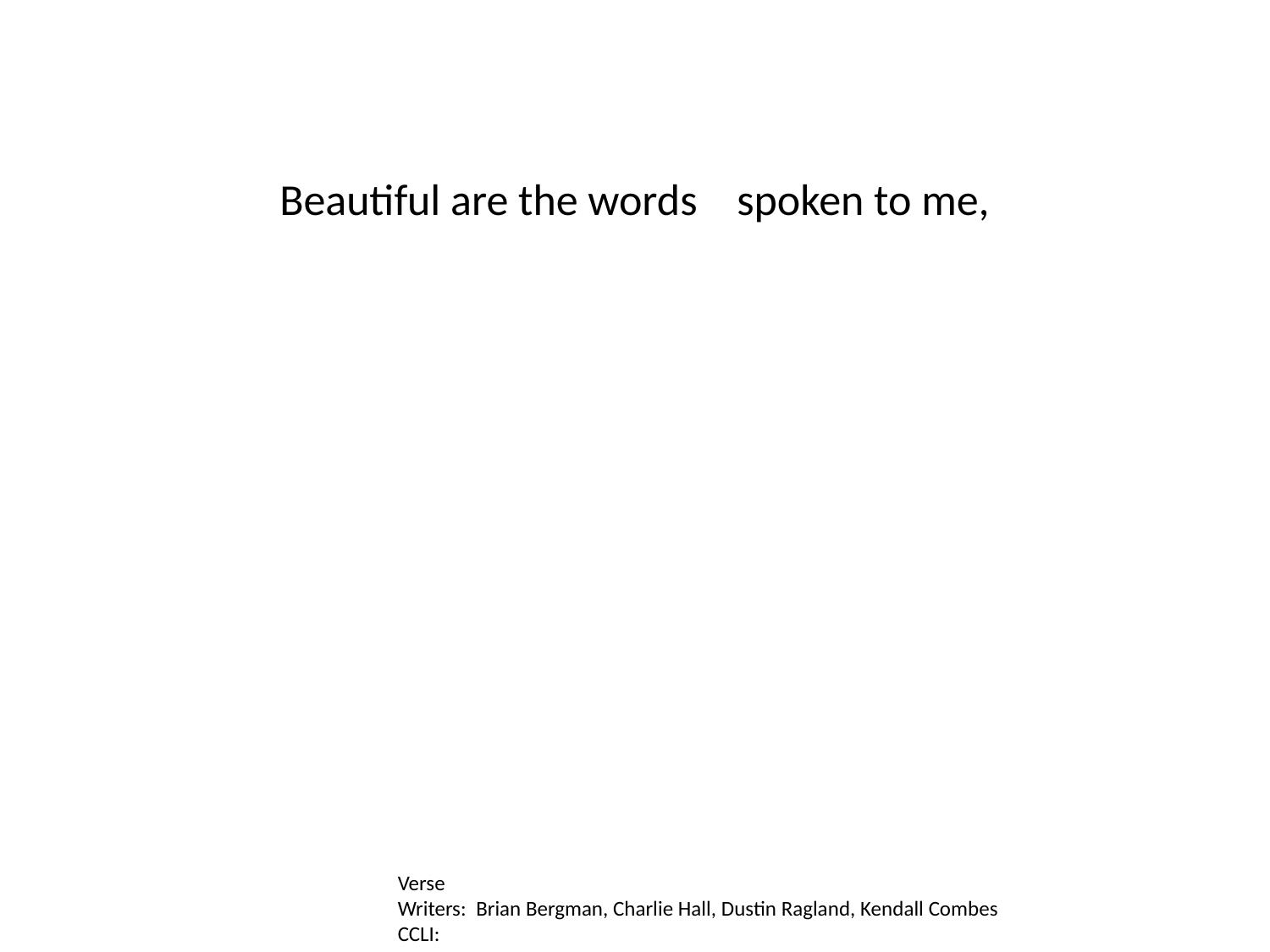

Beautiful are the words    spoken to me,

Verse
Writers:  Brian Bergman, Charlie Hall, Dustin Ragland, Kendall Combes
CCLI: